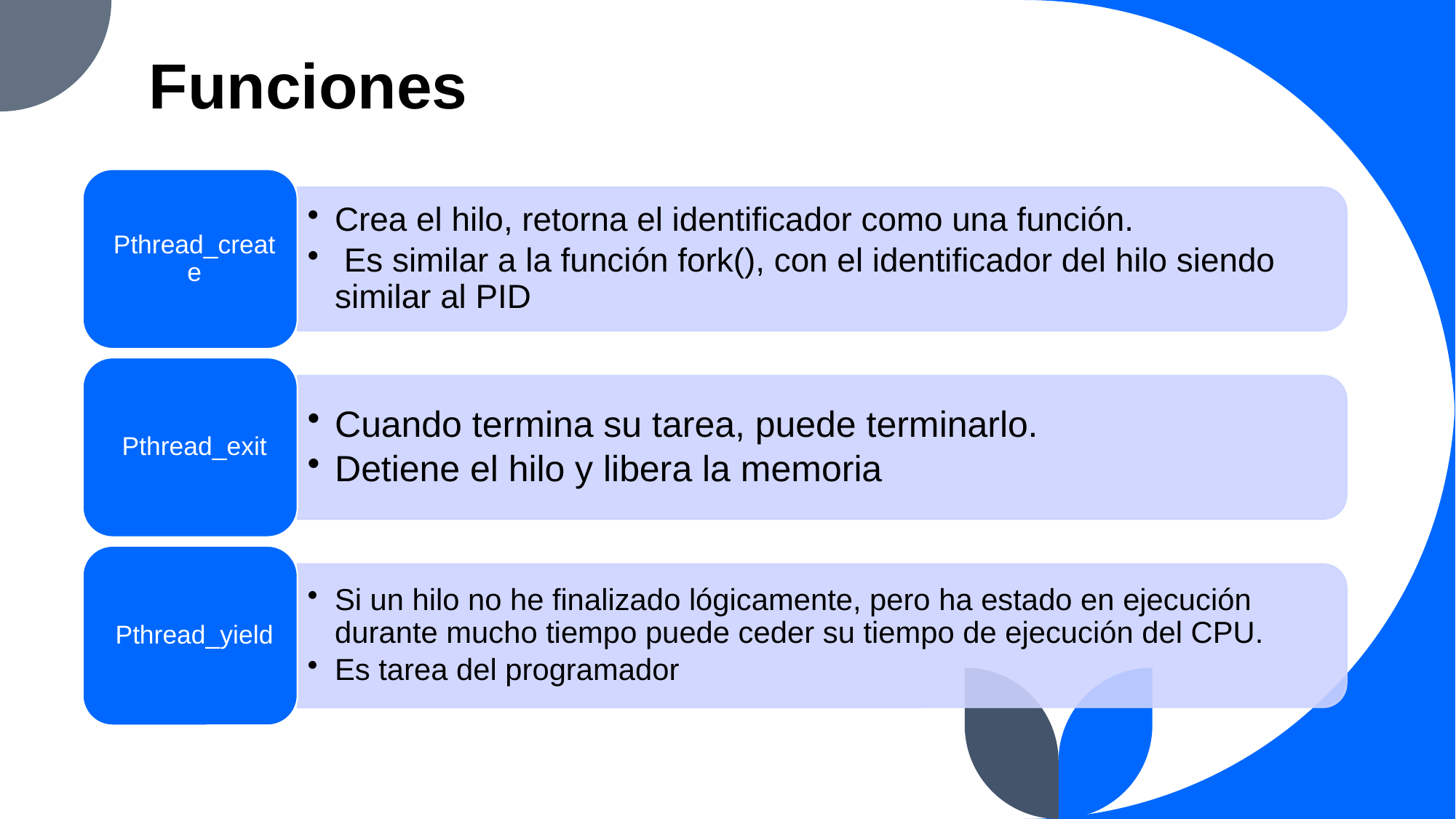

# Funciones
Crea el hilo, retorna el identificador como una función.
 Es similar a la función fork(), con el identificador del hilo siendo similar al PID
Pthread_create
Cuando termina su tarea, puede terminarlo.
Detiene el hilo y libera la memoria
Pthread_exit
Si un hilo no he finalizado lógicamente, pero ha estado en ejecución durante mucho tiempo puede ceder su tiempo de ejecución del CPU.
Es tarea del programador
Pthread_yield